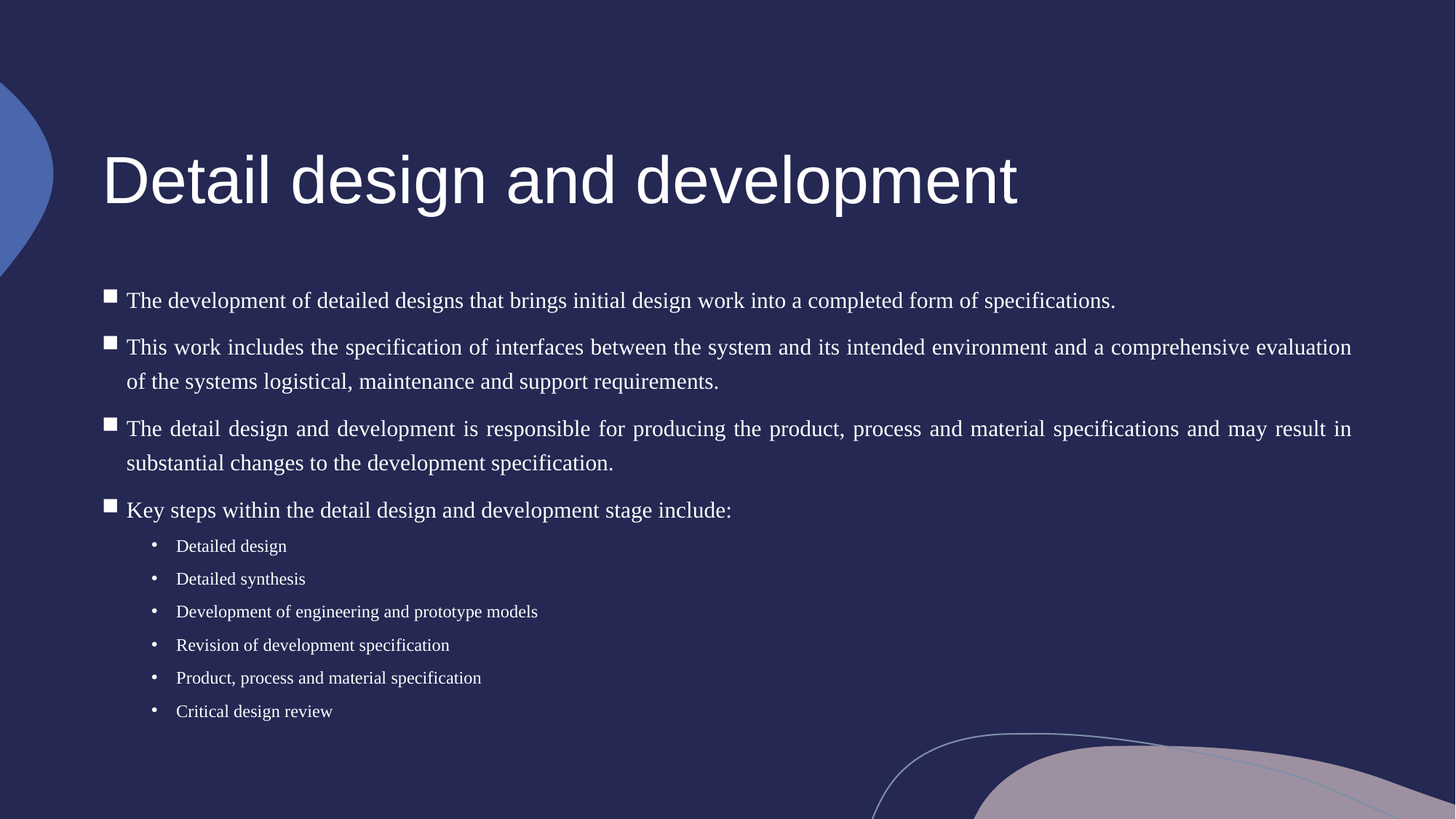

# Detail design and development
The development of detailed designs that brings initial design work into a completed form of specifications.
This work includes the specification of interfaces between the system and its intended environment and a comprehensive evaluation of the systems logistical, maintenance and support requirements.
The detail design and development is responsible for producing the product, process and material specifications and may result in substantial changes to the development specification.
Key steps within the detail design and development stage include:
Detailed design
Detailed synthesis
Development of engineering and prototype models
Revision of development specification
Product, process and material specification
Critical design review